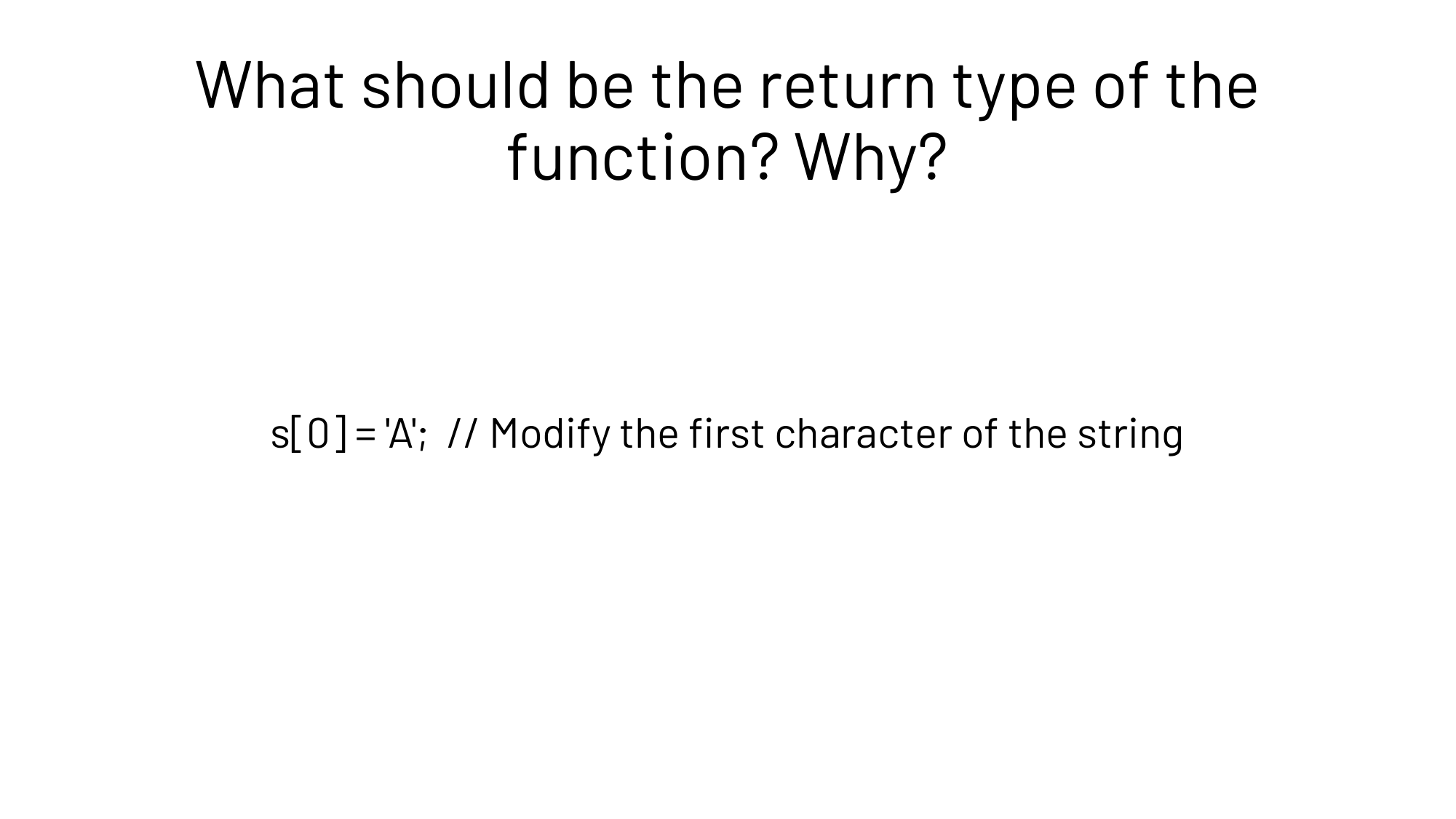

# What should be the return type of the function? Why?

s[0] = 'A';  // Modify the first character of the string